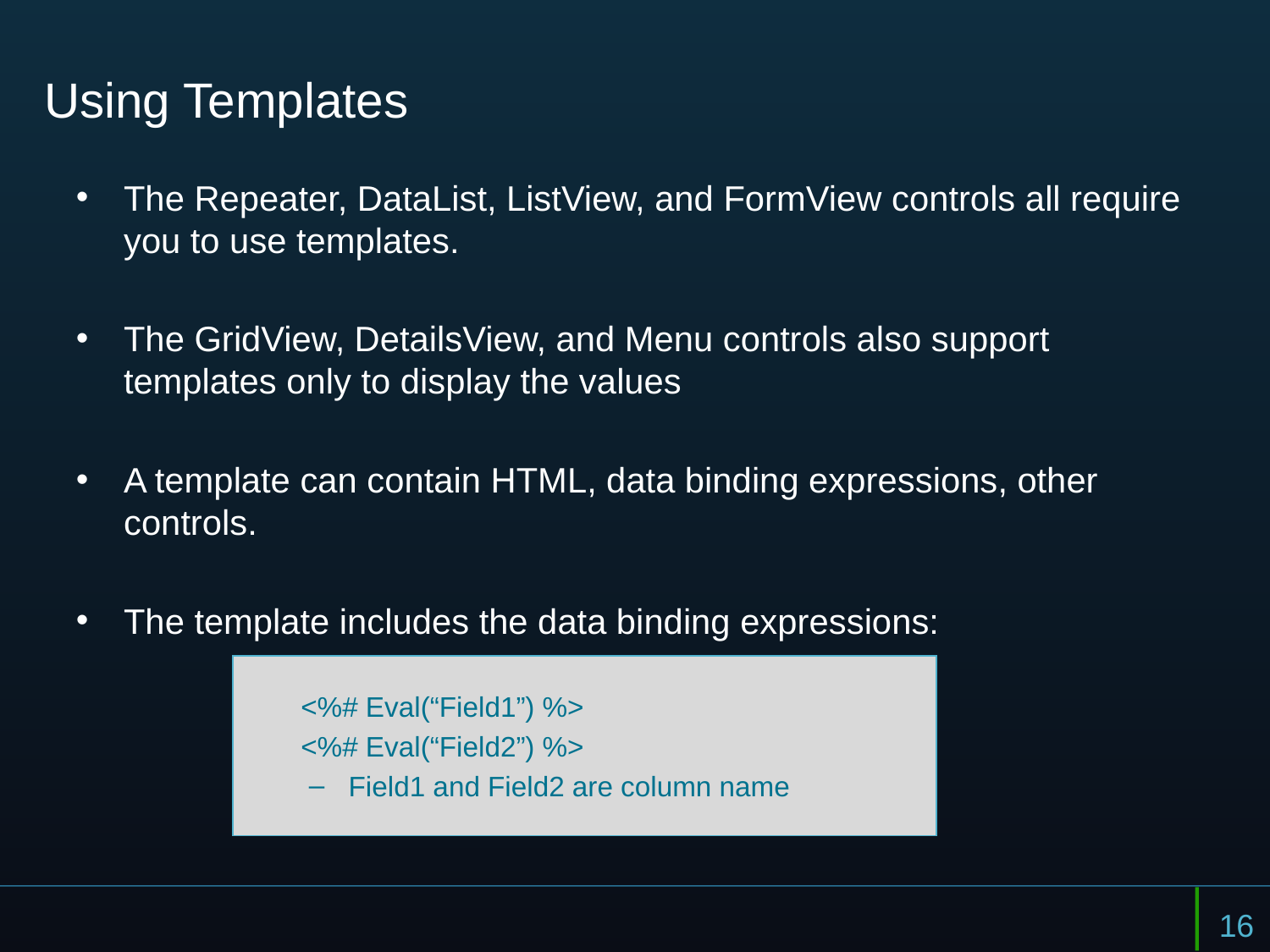

# Using Templates
The Repeater, DataList, ListView, and FormView controls all require you to use templates.

The GridView, DetailsView, and Menu controls also support templates only to display the values

A template can contain HTML, data binding expressions, other controls.

The template includes the data binding expressions:

<%# Eval(“Field1”) %>
<%# Eval(“Field2”) %>
Field1 and Field2 are column name
16